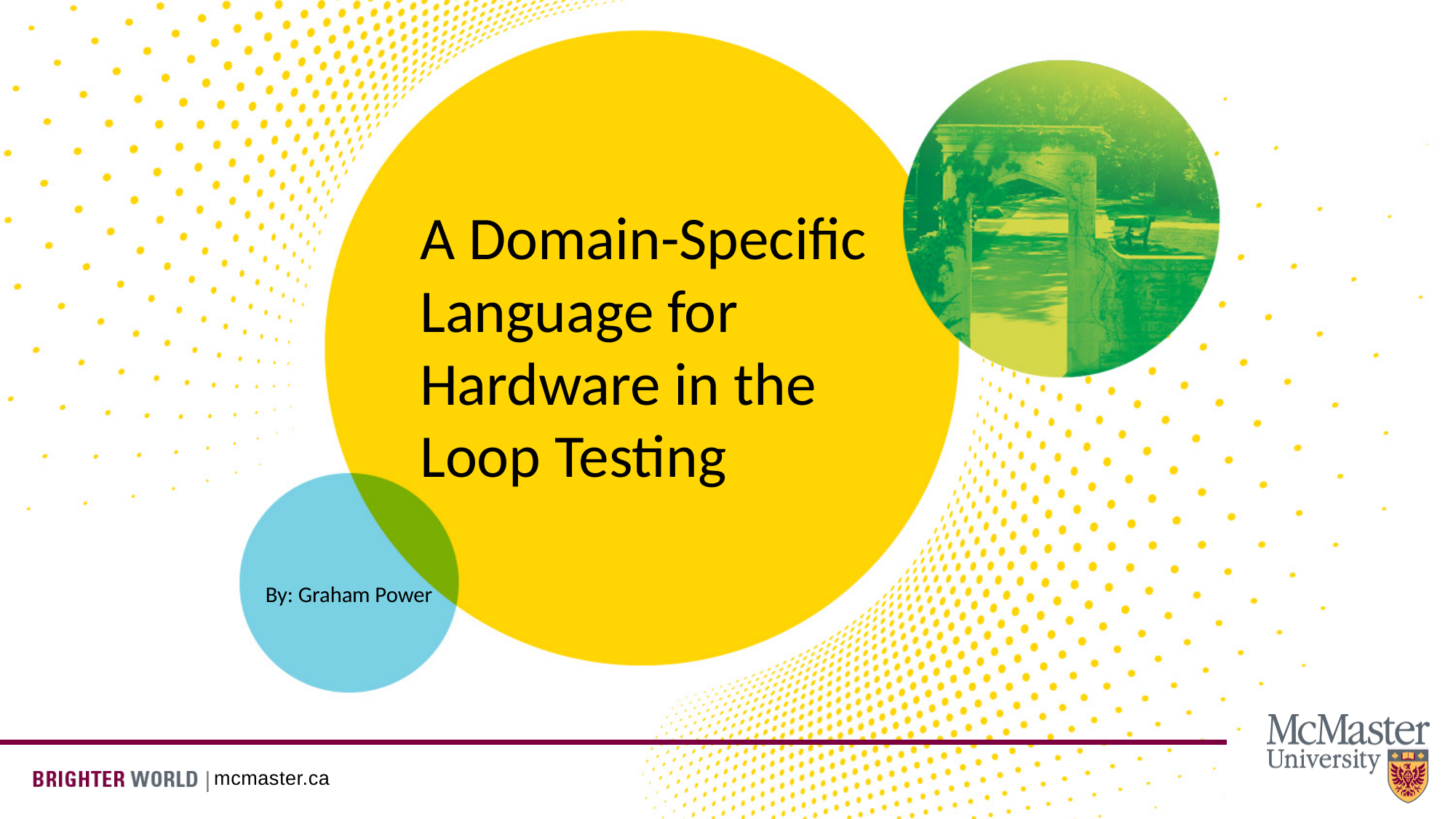

# A Domain-Specific Language for Hardware in the Loop Testing
By: Graham Power